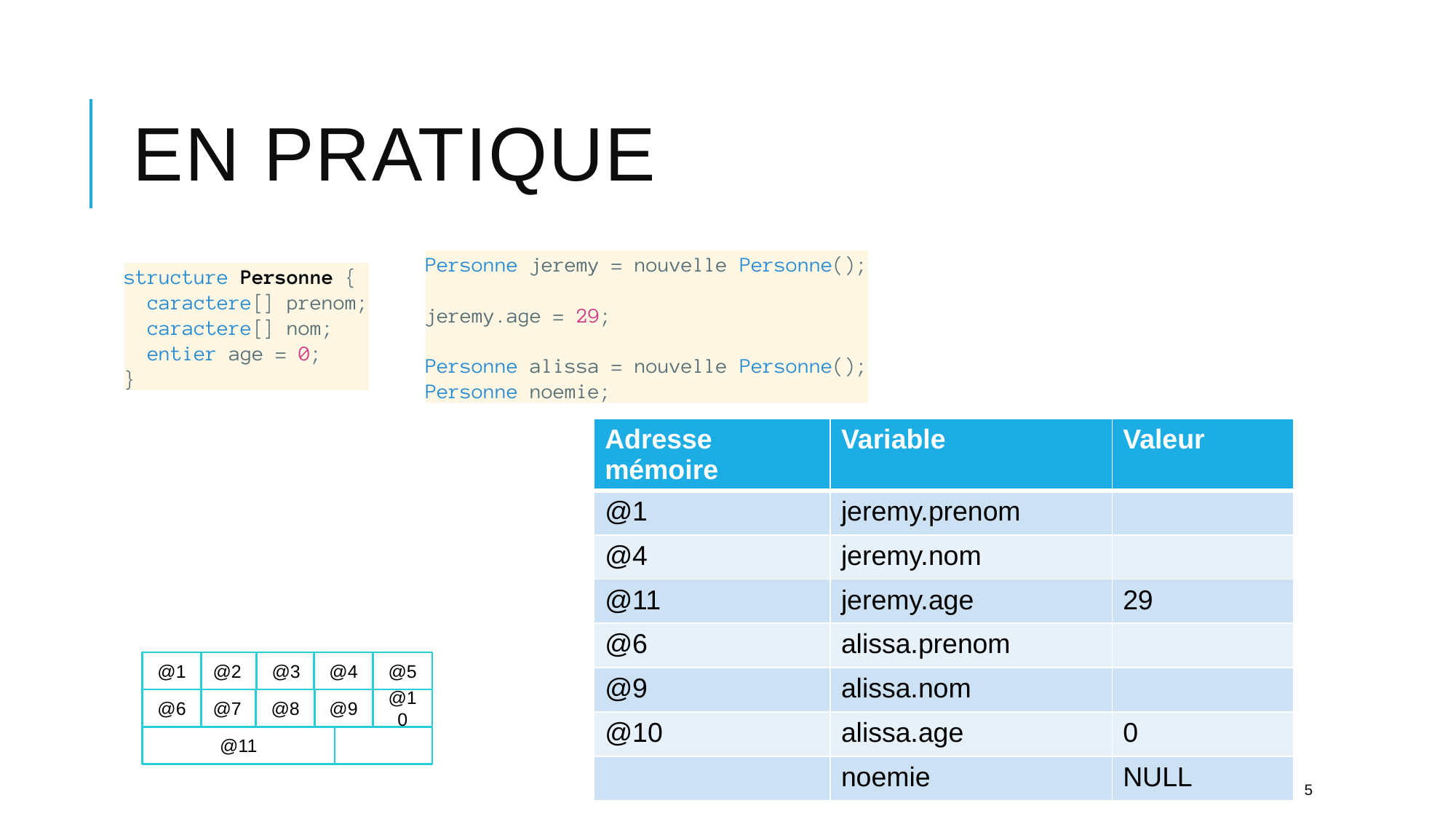

# En pratique
Personne jeremy = nouvelle Personne();

jeremy.age = 29;

Personne alissa = nouvelle Personne();
Personne noemie;
structure Personne {
  caractere[] prenom;
  caractere[] nom;
  entier age = 0;
}
| Adresse mémoire | Variable | Valeur |
| --- | --- | --- |
| @1 | jeremy.prenom |  |
| @4 | jeremy.nom |  |
| @11 | jeremy.age | 29 |
| @6 | alissa.prenom |  |
| @9 | alissa.nom |  |
| @10 | alissa.age | 0 |
|  | noemie | NULL |
@1
@2
@3
@4
@5
@6
@7
@9
@10
@8
@11

5